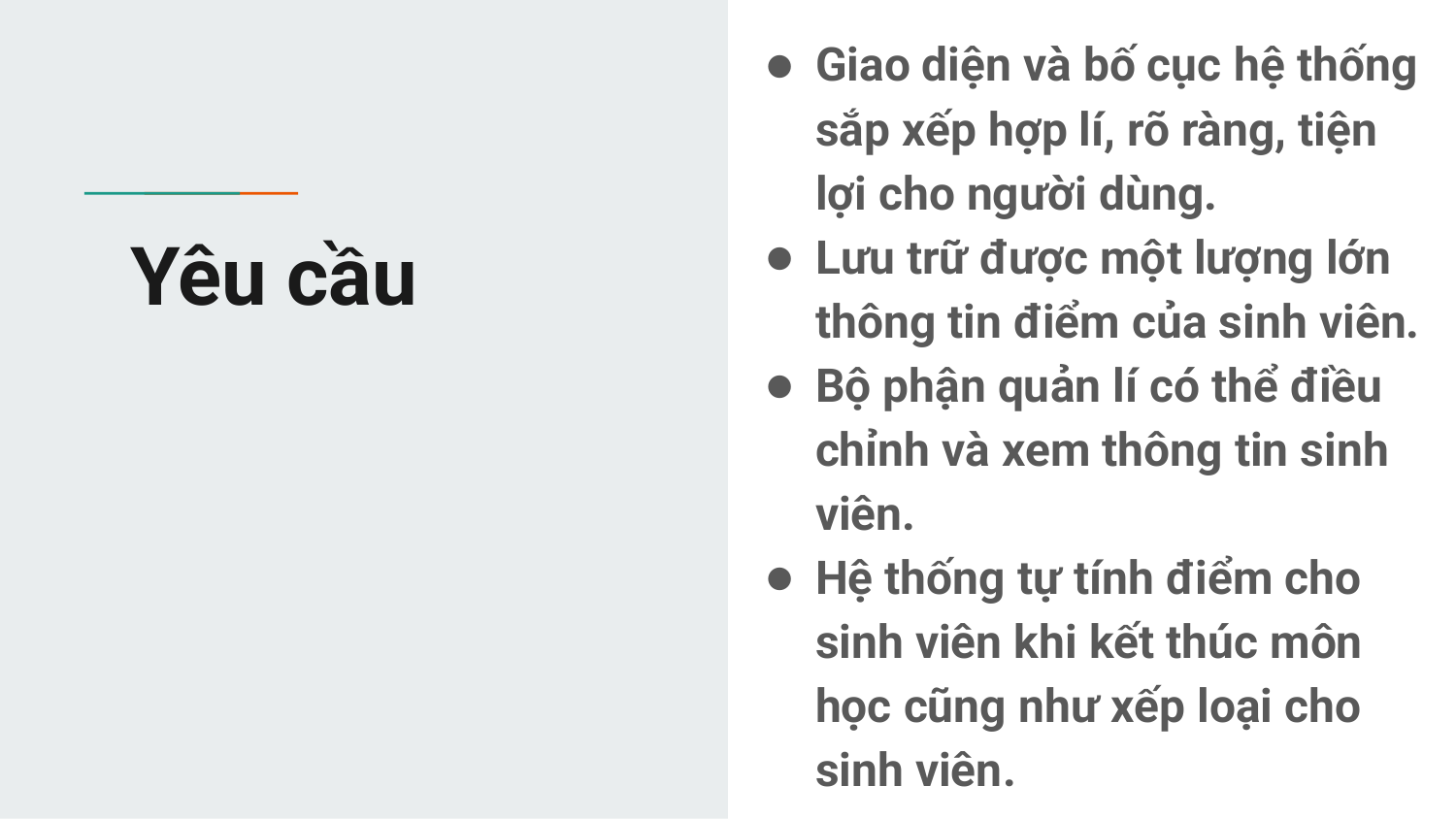

Giao diện và bố cục hệ thống sắp xếp hợp lí, rõ ràng, tiện lợi cho người dùng.
Lưu trữ được một lượng lớn thông tin điểm của sinh viên.
Bộ phận quản lí có thể điều chỉnh và xem thông tin sinh viên.
Hệ thống tự tính điểm cho sinh viên khi kết thúc môn học cũng như xếp loại cho sinh viên.

# Yêu cầu